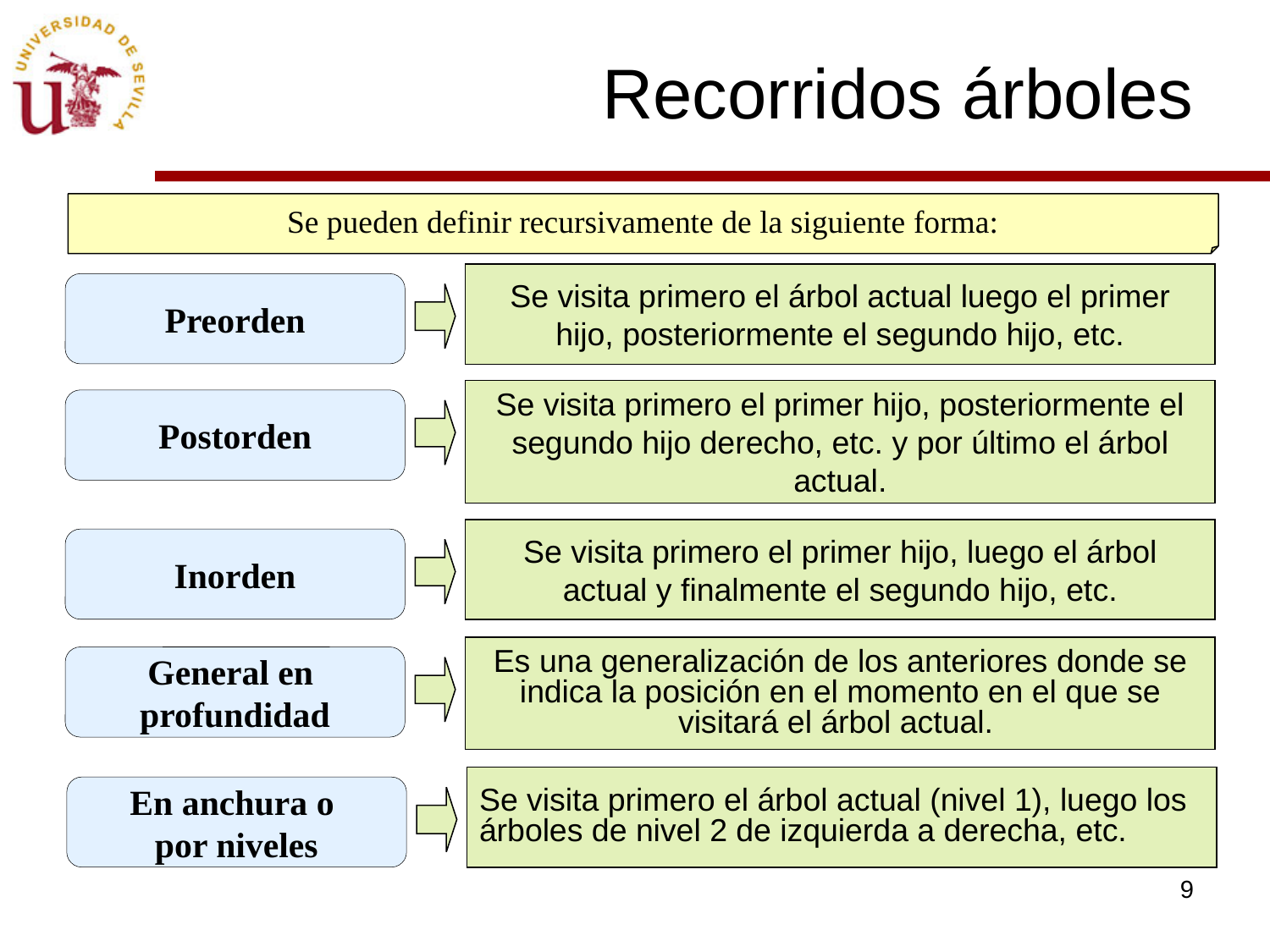

# Recorridos árboles
Se pueden definir recursivamente de la siguiente forma:
Se visita primero el árbol actual luego el primer hijo, posteriormente el segundo hijo, etc.
Preorden

Se visita primero el primer hijo, posteriormente el segundo hijo derecho, etc. y por último el árbol actual.
Postorden

Se visita primero el primer hijo, luego el árbol actual y finalmente el segundo hijo, etc.
Inorden

Es una generalización de los anteriores donde se indica la posición en el momento en el que se visitará el árbol actual.
General en
profundidad

Se visita primero el árbol actual (nivel 1), luego los árboles de nivel 2 de izquierda a derecha, etc.
En anchura o
por niveles

9